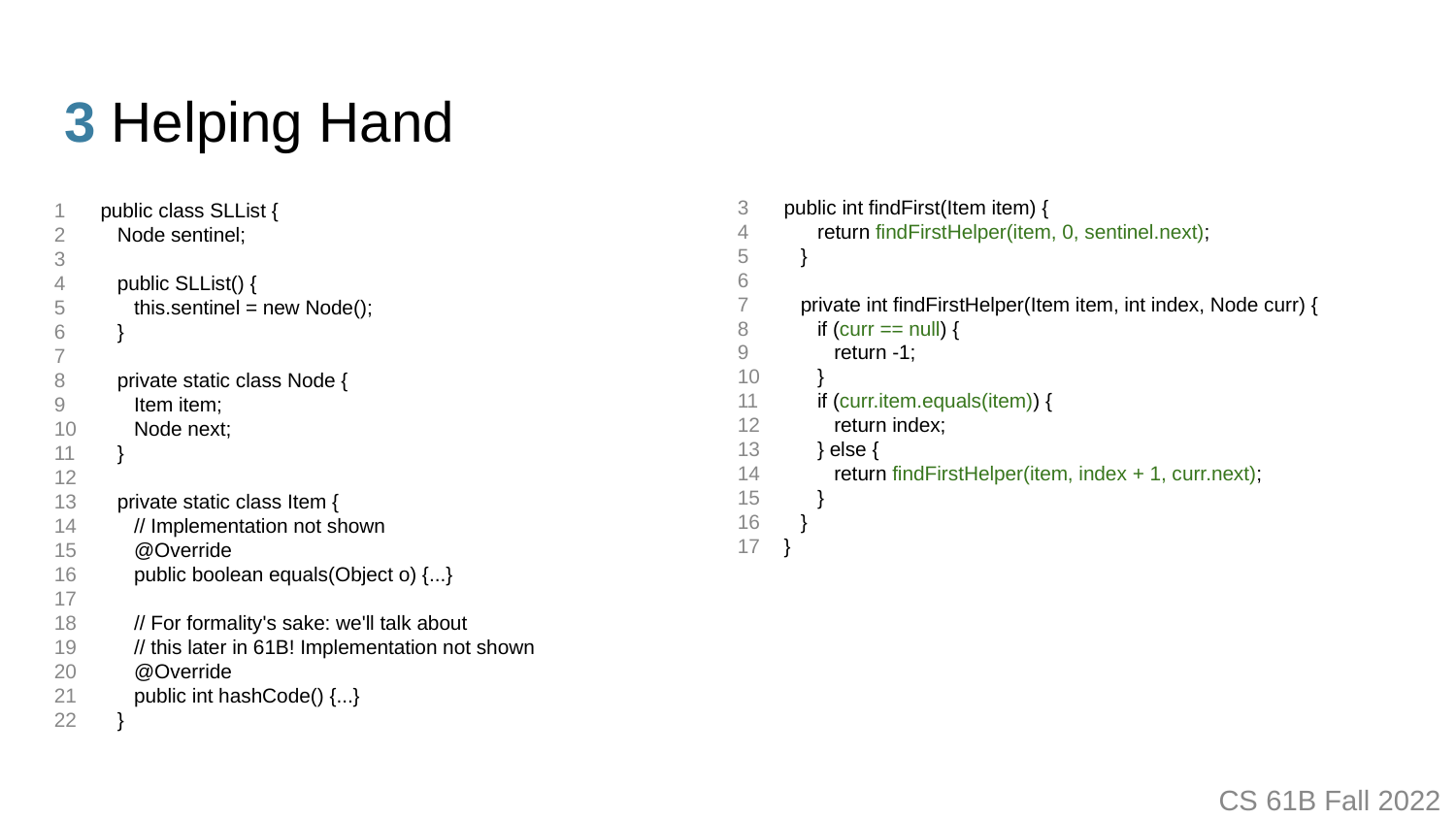

public int findFirst(Item item) {
      return findFirstHelper(item, 0, sentinel.next);
   }

   private int findFirstHelper(Item item, int index, Node curr) {
      if (curr == null) {
         return -1;
      }
      if (curr.item.equals(item)) {
         return index;
      } else {
         return findFirstHelper(item, index + 1, curr.next);
      }
   }
}

# 3 Helping Hand
public class SLList {
   Node sentinel;

   public SLList() {
      this.sentinel = new Node();
   }

   private static class Node {
      Item item;
      Node next;
   }

   private static class Item {
      // Implementation not shown
      @Override
      public boolean equals(Object o) {...}

      // For formality's sake: we'll talk about
      // this later in 61B! Implementation not shown
      @Override
      public int hashCode() {...}
   }